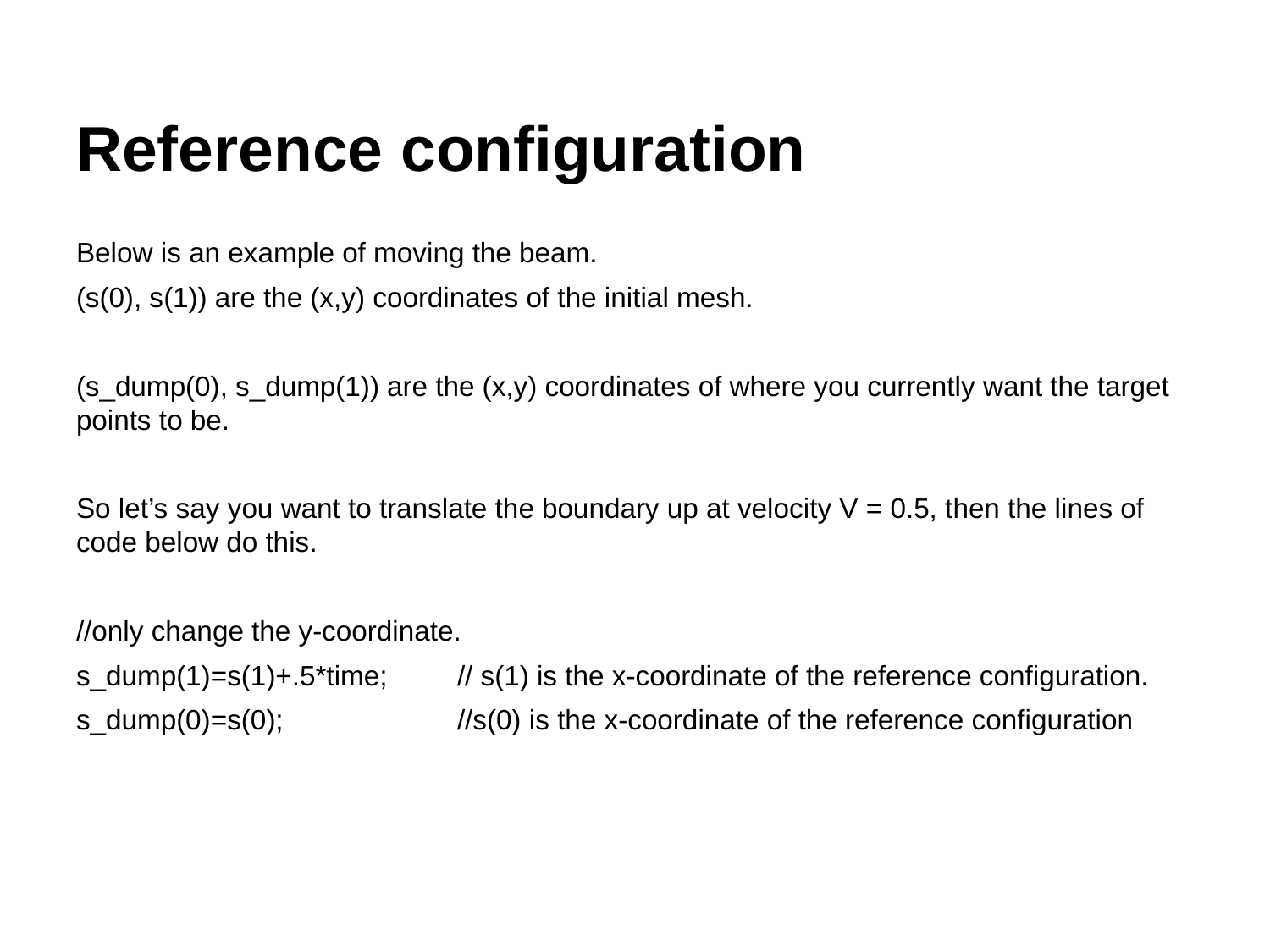

# Reference configuration
Below is an example of moving the beam.
(s(0), s(1)) are the (x,y) coordinates of the initial mesh.

(s_dump(0), s_dump(1)) are the (x,y) coordinates of where you currently want the target points to be.

So let’s say you want to translate the boundary up at velocity V = 0.5, then the lines of code below do this.

//only change the y-coordinate.
s_dump(1)=s(1)+.5*time; 	// s(1) is the x-coordinate of the reference configuration.
s_dump(0)=s(0);   		//s(0) is the x-coordinate of the reference configuration